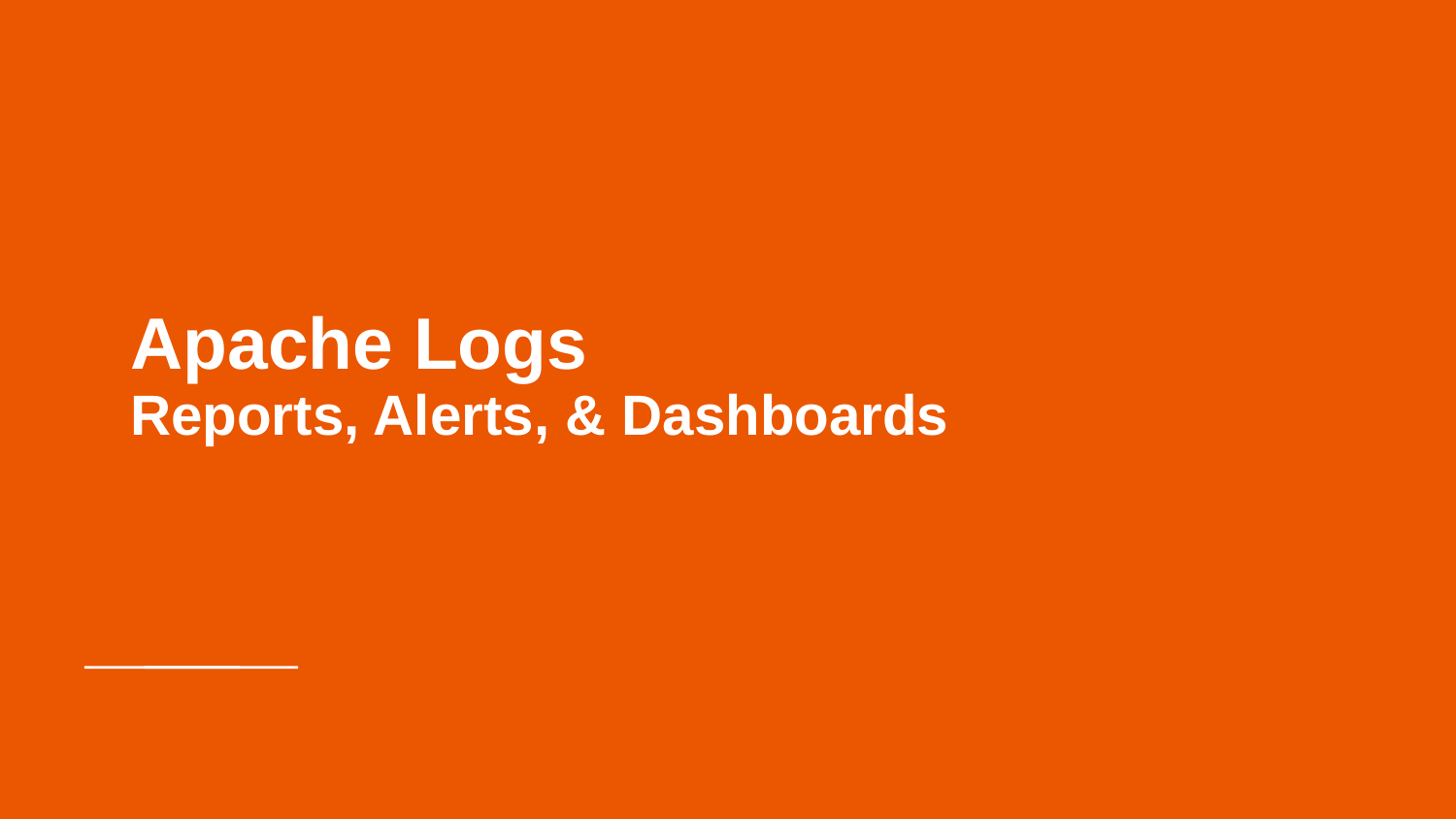

# Apache Logs
Reports, Alerts, & Dashboards